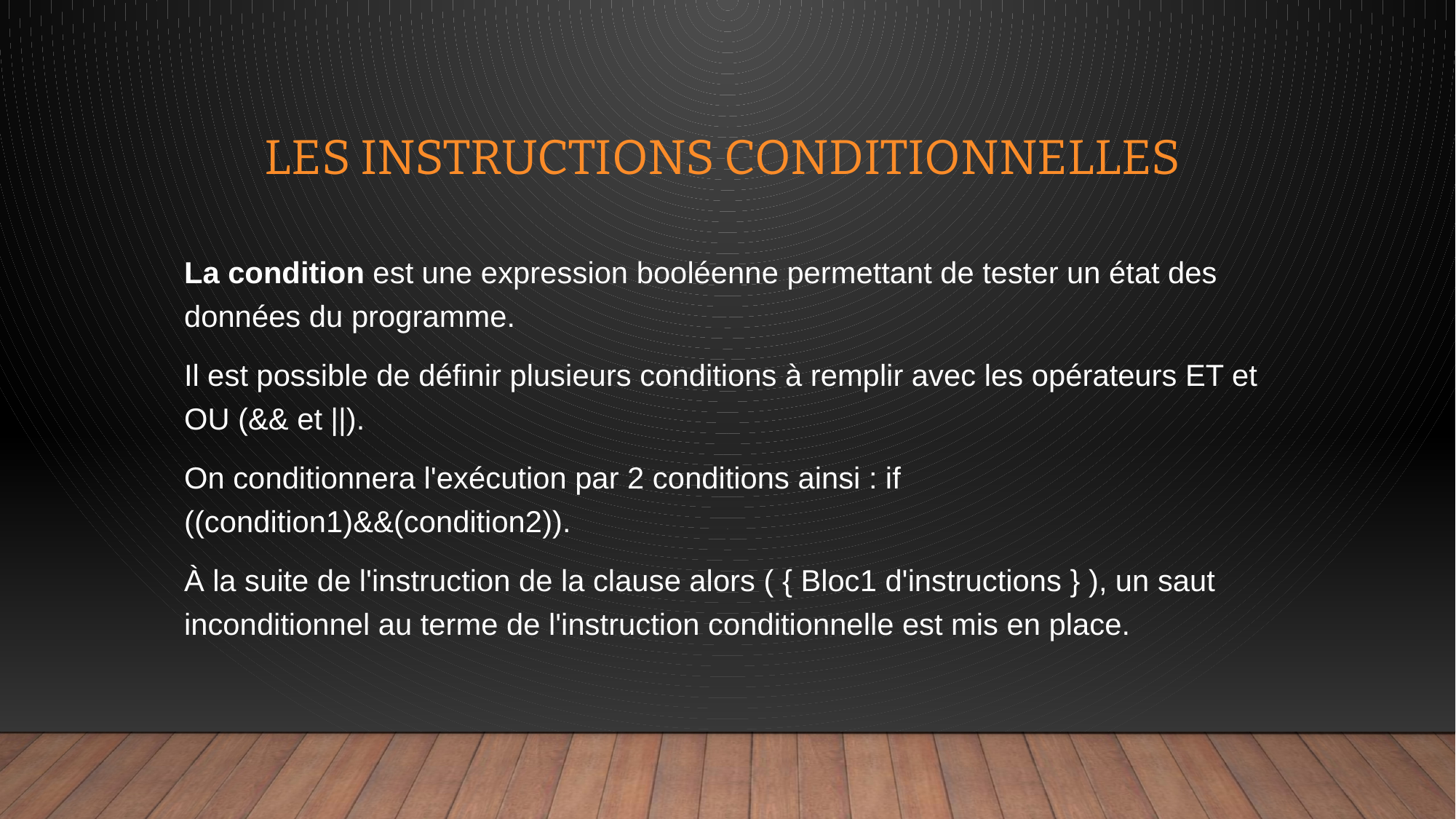

# les instructions conditionnelles
La condition est une expression booléenne permettant de tester un état des données du programme.
Il est possible de définir plusieurs conditions à remplir avec les opérateurs ET et OU (&& et ||).
On conditionnera l'exécution par 2 conditions ainsi : if ((condition1)&&(condition2)).
À la suite de l'instruction de la clause alors ( { Bloc1 d'instructions } ), un saut inconditionnel au terme de l'instruction conditionnelle est mis en place.